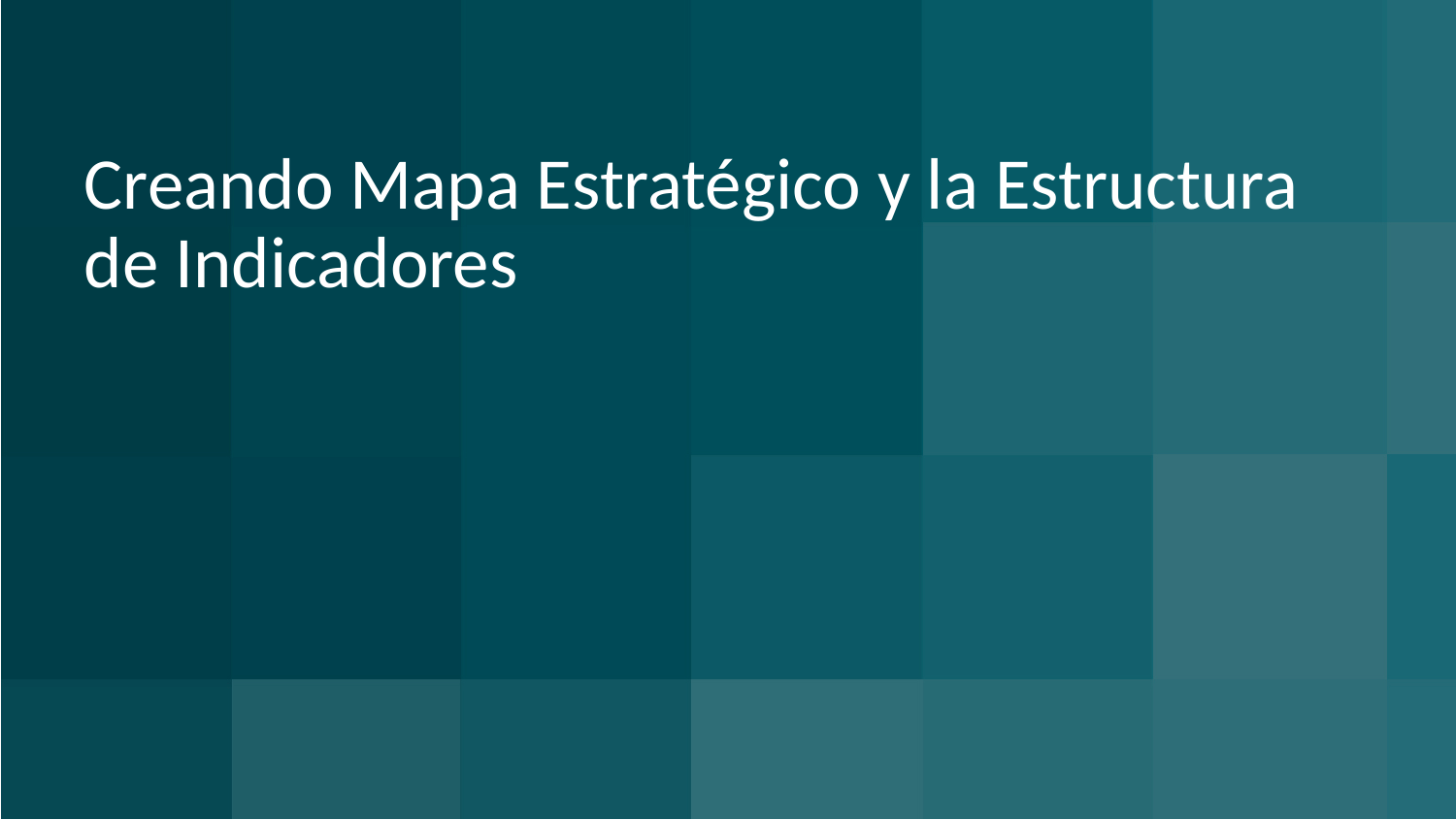

# Creando Mapa Estratégico y la Estructura de Indicadores